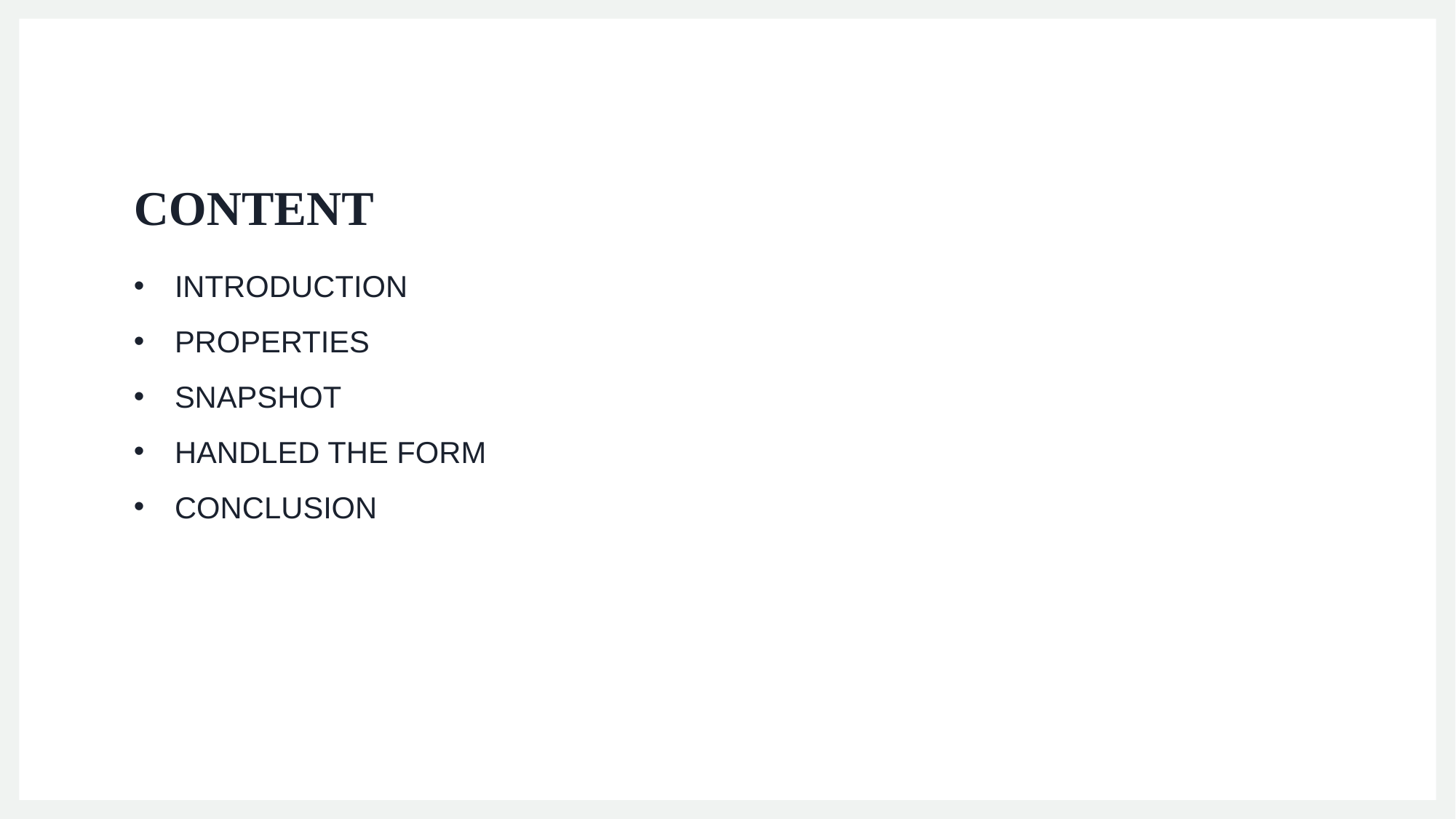

# CONTENT
INTRODUCTION
PROPERTIES
SNAPSHOT
HANDLED THE FORM
CONCLUSION